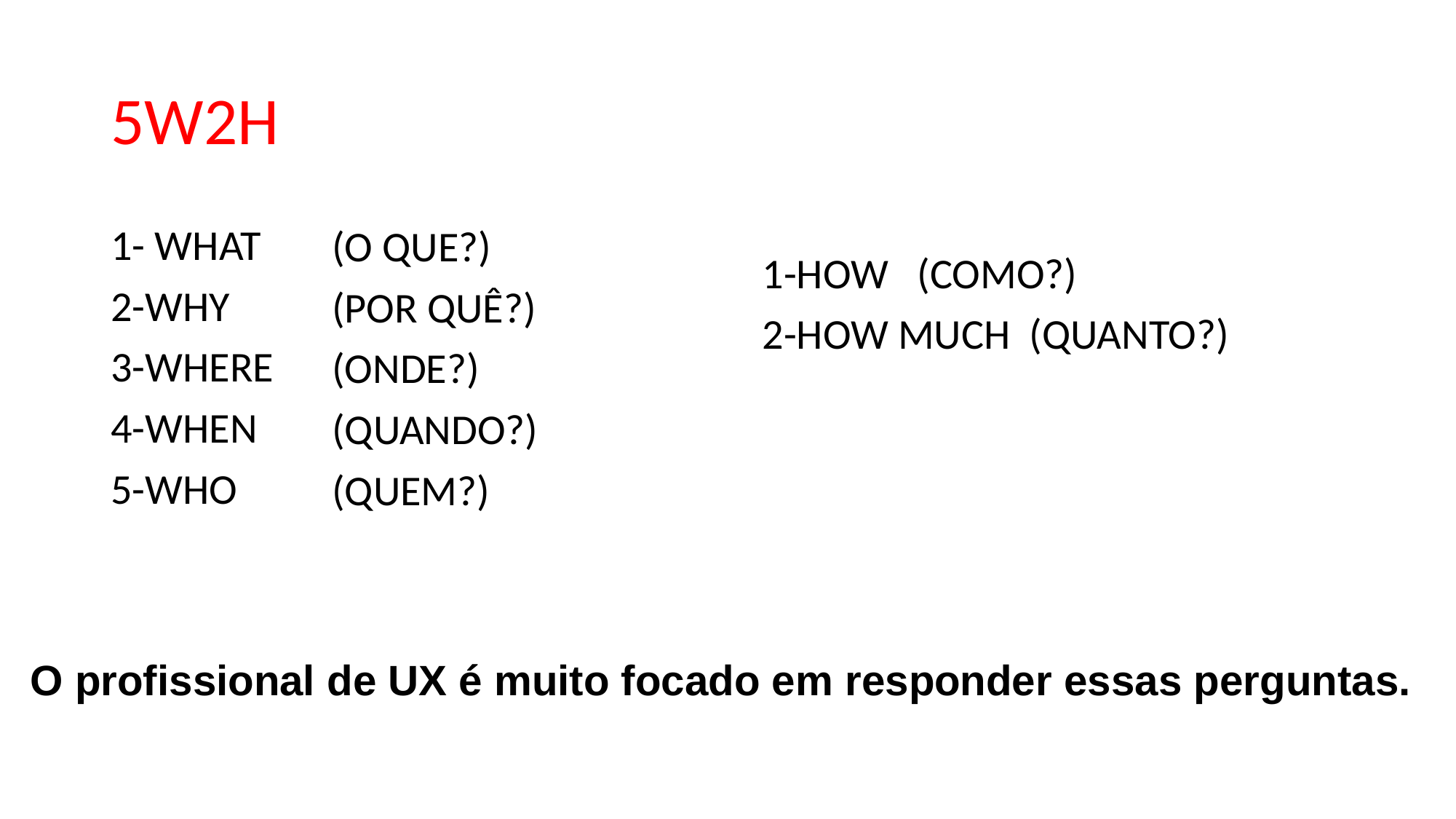

# 5W2H

(O QUE?)
(POR QUÊ?)
(ONDE?)
(QUANDO?)
(QUEM?)
1- WHAT
2-WHY
3-WHERE
4-WHEN
5-WHO
1-HOW   (COMO?)
2-HOW MUCH  (QUANTO?)

O profissional de UX é muito focado em responder essas perguntas.